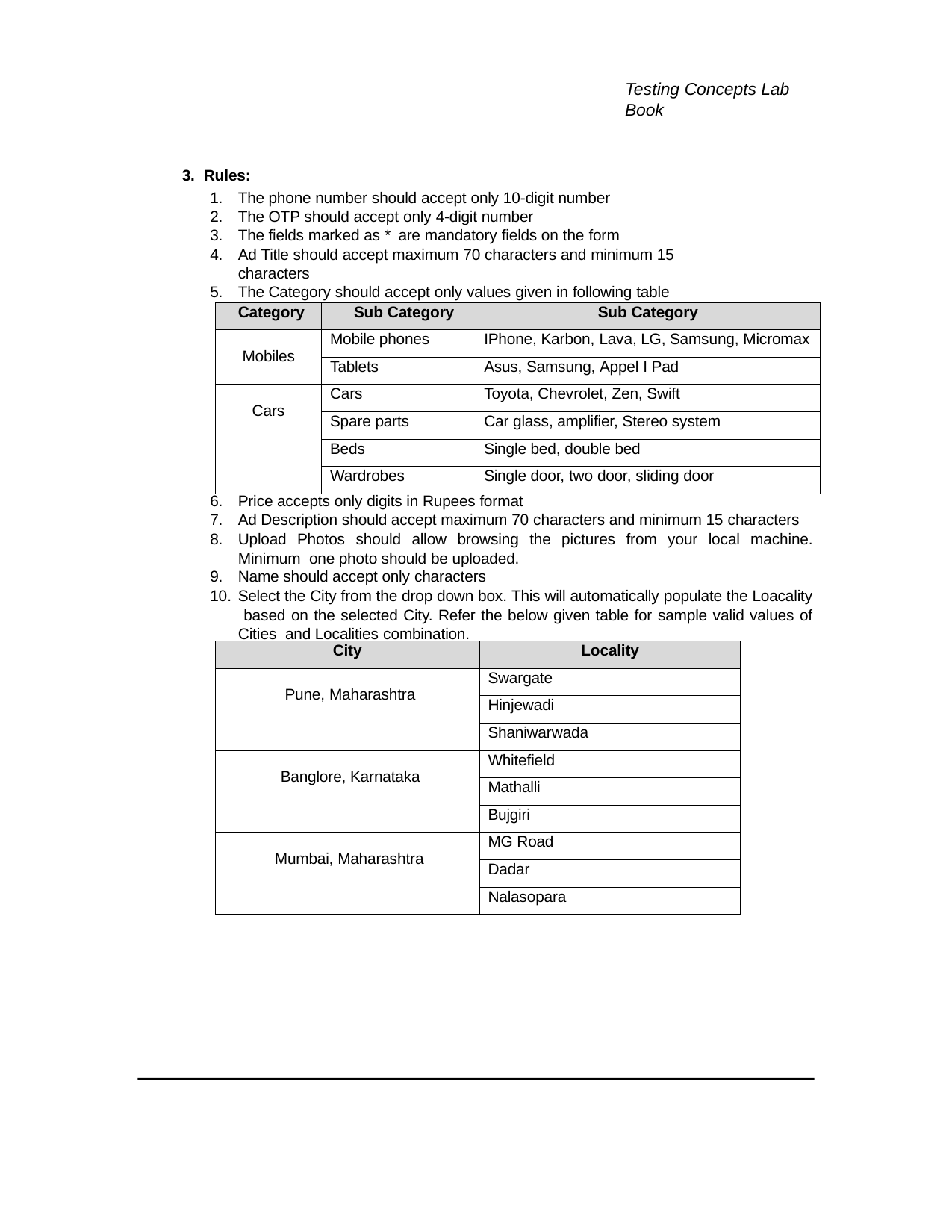

Testing Concepts Lab Book
Rules:
The phone number should accept only 10-digit number
The OTP should accept only 4-digit number
The fields marked as * are mandatory fields on the form
Ad Title should accept maximum 70 characters and minimum 15 characters
The Category should accept only values given in following table
| Category | Sub Category | Sub Category |
| --- | --- | --- |
| Mobiles | Mobile phones | IPhone, Karbon, Lava, LG, Samsung, Micromax |
|  | Tablets | Asus, Samsung, Appel I Pad |
| Cars | Cars | Toyota, Chevrolet, Zen, Swift |
|  | Spare parts | Car glass, amplifier, Stereo system |
|  | Beds | Single bed, double bed |
|  | Wardrobes | Single door, two door, sliding door |

Price accepts only digits in Rupees format
Ad Description should accept maximum 70 characters and minimum 15 characters
Upload Photos should allow browsing the pictures from your local machine. Minimum  one photo should be uploaded.
Name should accept only characters
Select the City from the drop down box. This will automatically populate the Loacality  based on the selected City. Refer the below given table for sample valid values of Cities  and Localities combination.
| City | Locality |
| --- | --- |
| Pune, Maharashtra | Swargate |
|  | Hinjewadi |
|  | Shaniwarwada |
| Banglore, Karnataka | Whitefield |
|  | Mathalli |
|  | Bujgiri |
| Mumbai, Maharashtra | MG Road |
|  | Dadar |
|  | Nalasopara |

Internal